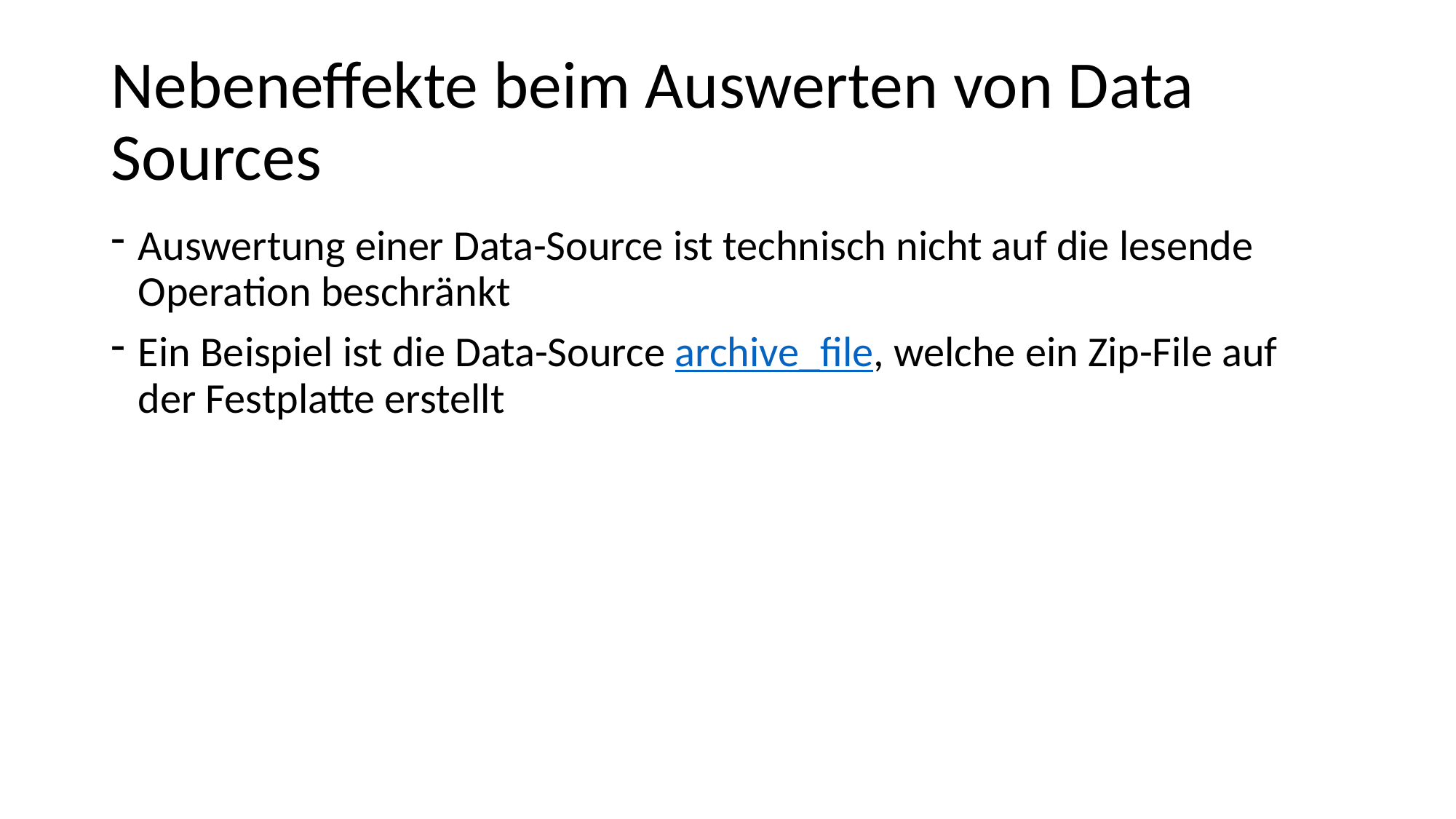

# Nebeneffekte beim Auswerten von Data Sources
Auswertung einer Data-Source ist technisch nicht auf die lesende Operation beschränkt
Ein Beispiel ist die Data-Source archive_file, welche ein Zip-File auf der Festplatte erstellt